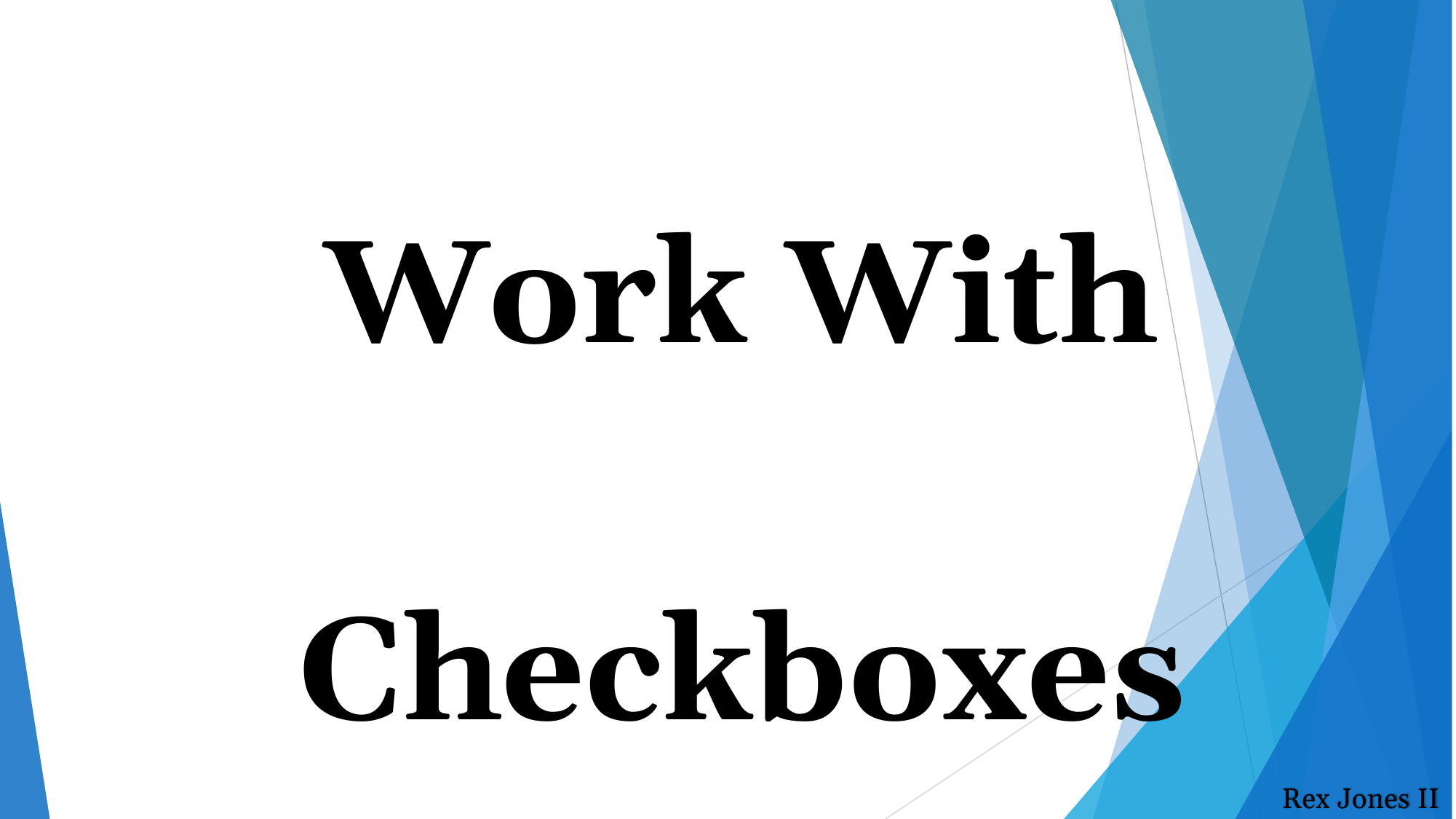

# Work With  Checkboxes
Rex Jones II